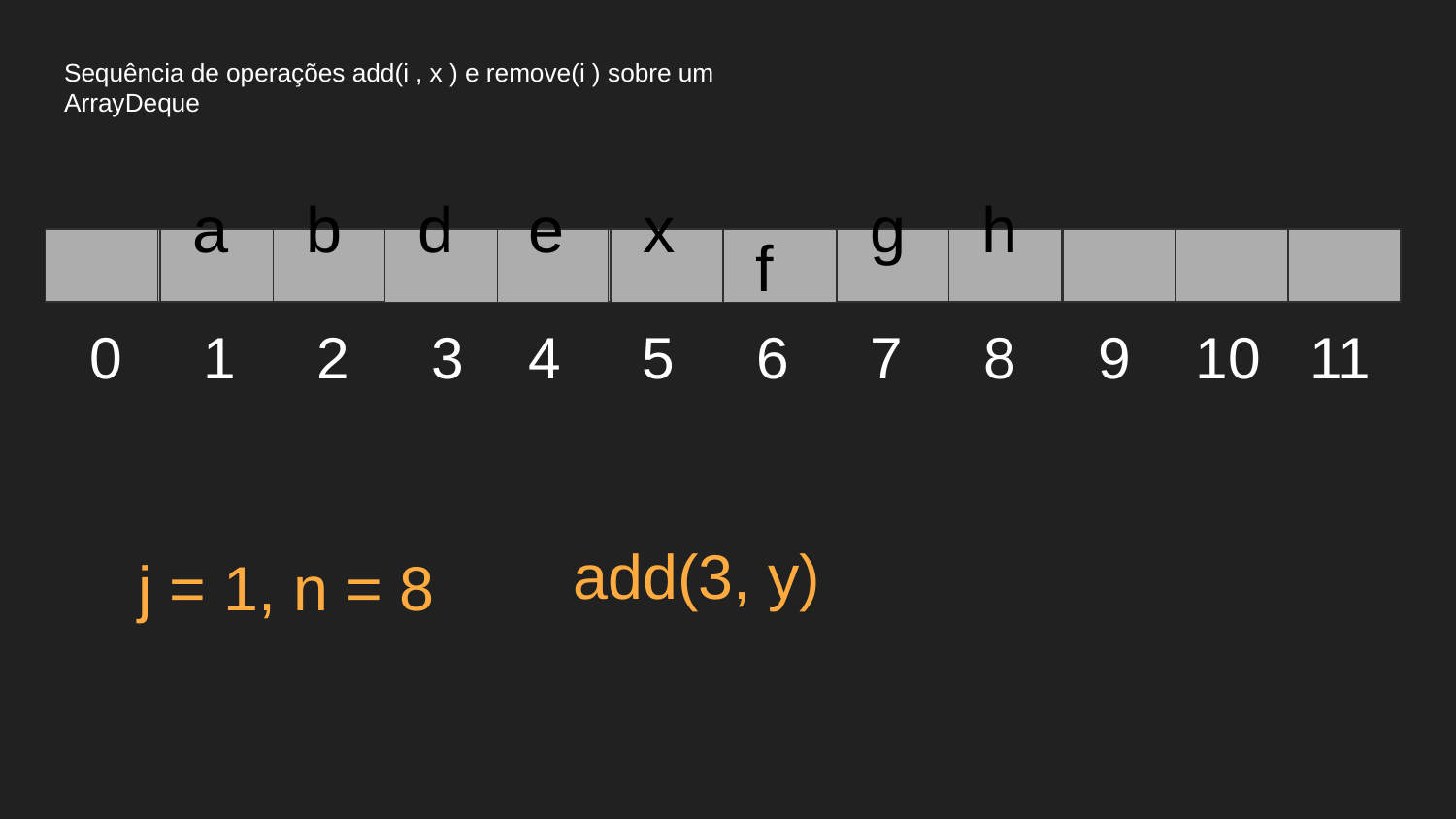

# Sequência de operações add(i , x ) e remove(i ) sobre um
ArrayDeque

 a

 b

 g
 h

 e
 x
 f
 d
 0     1     2     3    4     5     6     7     8     9    10   11
add(3, y)
j = 1, n = 8